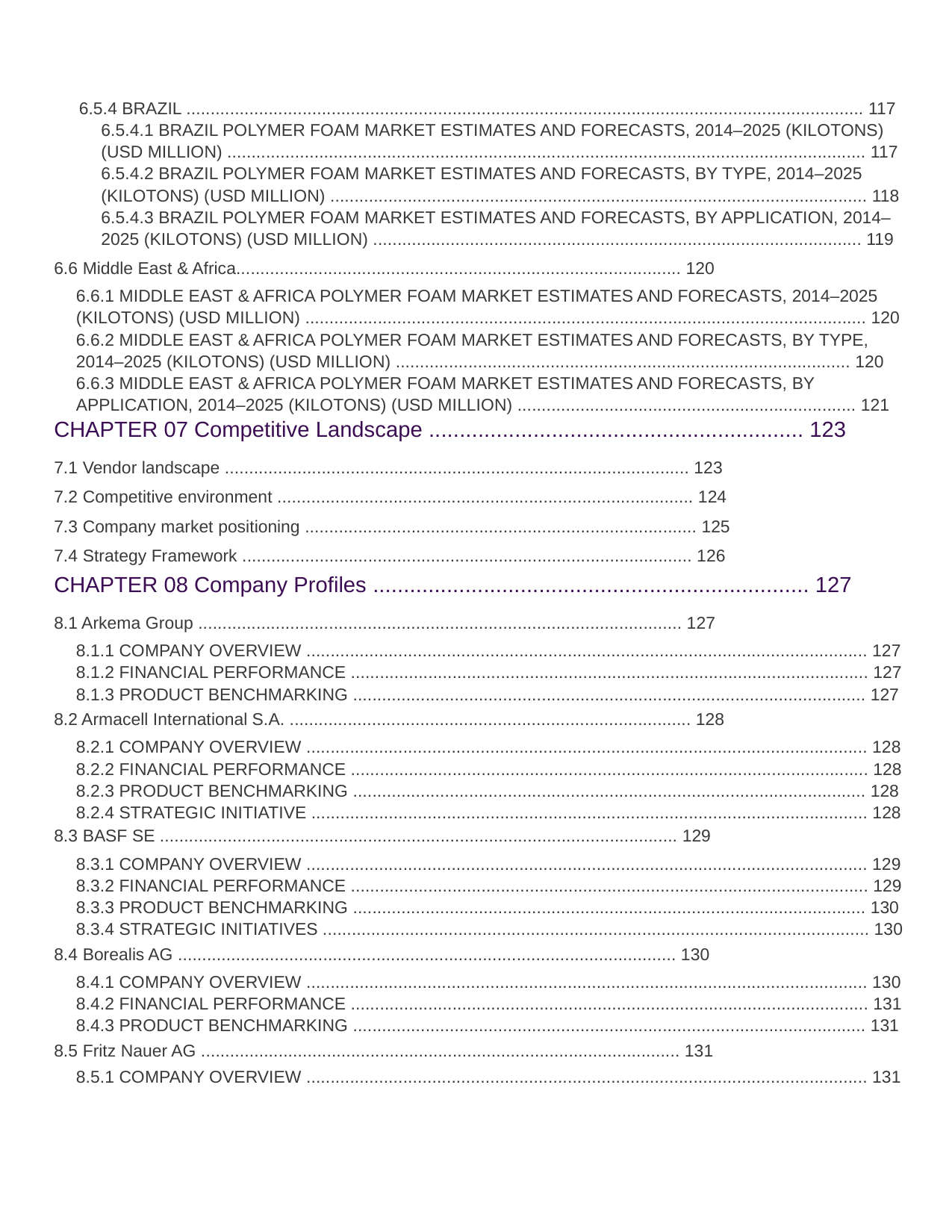

6.5.4 BRAZIL ............................................................................................................................................ 117
6.5.4.1 BRAZIL POLYMER FOAM MARKET ESTIMATES AND FORECASTS, 2014–2025 (KILOTONS)
(USD MILLION) .................................................................................................................................... 117
6.5.4.2 BRAZIL POLYMER FOAM MARKET ESTIMATES AND FORECASTS, BY TYPE, 2014–2025
(KILOTONS) (USD MILLION) ............................................................................................................... 118
6.5.4.3 BRAZIL POLYMER FOAM MARKET ESTIMATES AND FORECASTS, BY APPLICATION, 2014–
2025 (KILOTONS) (USD MILLION) ..................................................................................................... 119
6.6 Middle East & Africa............................................................................................ 120
6.6.1 MIDDLE EAST & AFRICA POLYMER FOAM MARKET ESTIMATES AND FORECASTS, 2014–2025
(KILOTONS) (USD MILLION) .................................................................................................................... 120
6.6.2 MIDDLE EAST & AFRICA POLYMER FOAM MARKET ESTIMATES AND FORECASTS, BY TYPE,
2014–2025 (KILOTONS) (USD MILLION) .............................................................................................. 120
6.6.3 MIDDLE EAST & AFRICA POLYMER FOAM MARKET ESTIMATES AND FORECASTS, BY
APPLICATION, 2014–2025 (KILOTONS) (USD MILLION) ...................................................................... 121
CHAPTER 07 Competitive Landscape ............................................................. 123
7.1 Vendor landscape ................................................................................................ 123
7.2 Competitive environment ...................................................................................... 124
7.3 Company market positioning ................................................................................. 125
7.4 Strategy Framework ............................................................................................. 126
CHAPTER 08 Company Profiles ....................................................................... 127
8.1 Arkema Group .................................................................................................... 127
8.1.1 COMPANY OVERVIEW .................................................................................................................... 127
8.1.2 FINANCIAL PERFORMANCE ........................................................................................................... 127
8.1.3 PRODUCT BENCHMARKING .......................................................................................................... 127
8.2 Armacell International S.A. ................................................................................... 128
8.2.1 COMPANY OVERVIEW .................................................................................................................... 128
8.2.2 FINANCIAL PERFORMANCE ........................................................................................................... 128
8.2.3 PRODUCT BENCHMARKING .......................................................................................................... 128
8.2.4 STRATEGIC INITIATIVE ................................................................................................................... 128
8.3 BASF SE ........................................................................................................... 129
8.3.1 COMPANY OVERVIEW .................................................................................................................... 129
8.3.2 FINANCIAL PERFORMANCE ........................................................................................................... 129
8.3.3 PRODUCT BENCHMARKING .......................................................................................................... 130
8.3.4 STRATEGIC INITIATIVES ................................................................................................................. 130
8.4 Borealis AG ....................................................................................................... 130
8.4.1 COMPANY OVERVIEW .................................................................................................................... 130
8.4.2 FINANCIAL PERFORMANCE ........................................................................................................... 131
8.4.3 PRODUCT BENCHMARKING .......................................................................................................... 131
8.5 Fritz Nauer AG ................................................................................................... 131
8.5.1 COMPANY OVERVIEW .................................................................................................................... 131